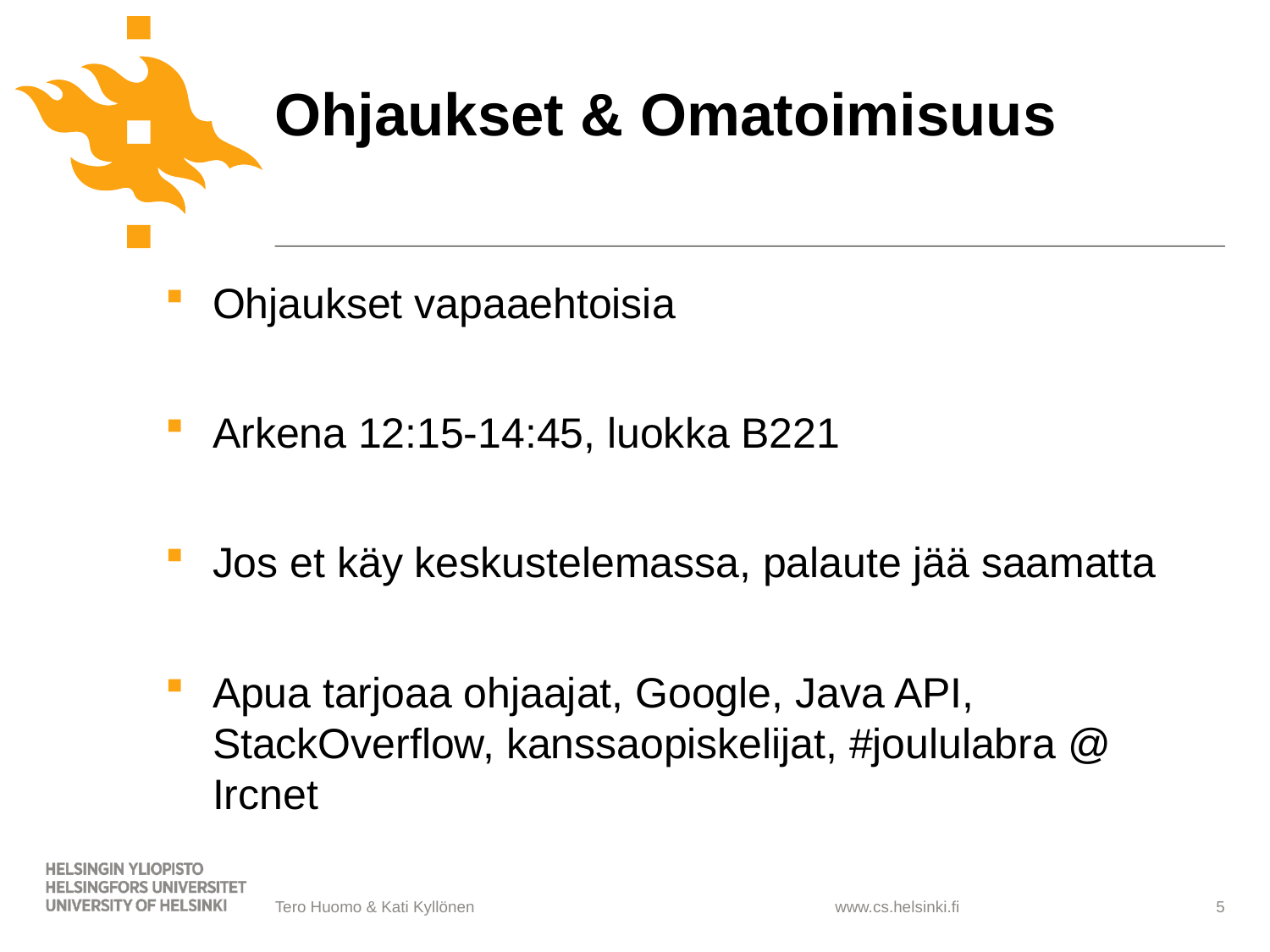

# Ohjaukset & Omatoimisuus
Ohjaukset vapaaehtoisia

Arkena 12:15-14:45, luokka B221

Jos et käy keskustelemassa, palaute jää saamatta

Apua tarjoaa ohjaajat, Google, Java API, StackOverflow, kanssaopiskelijat, #joululabra @ Ircnet

Tero Huomo & Kati Kyllönen
5